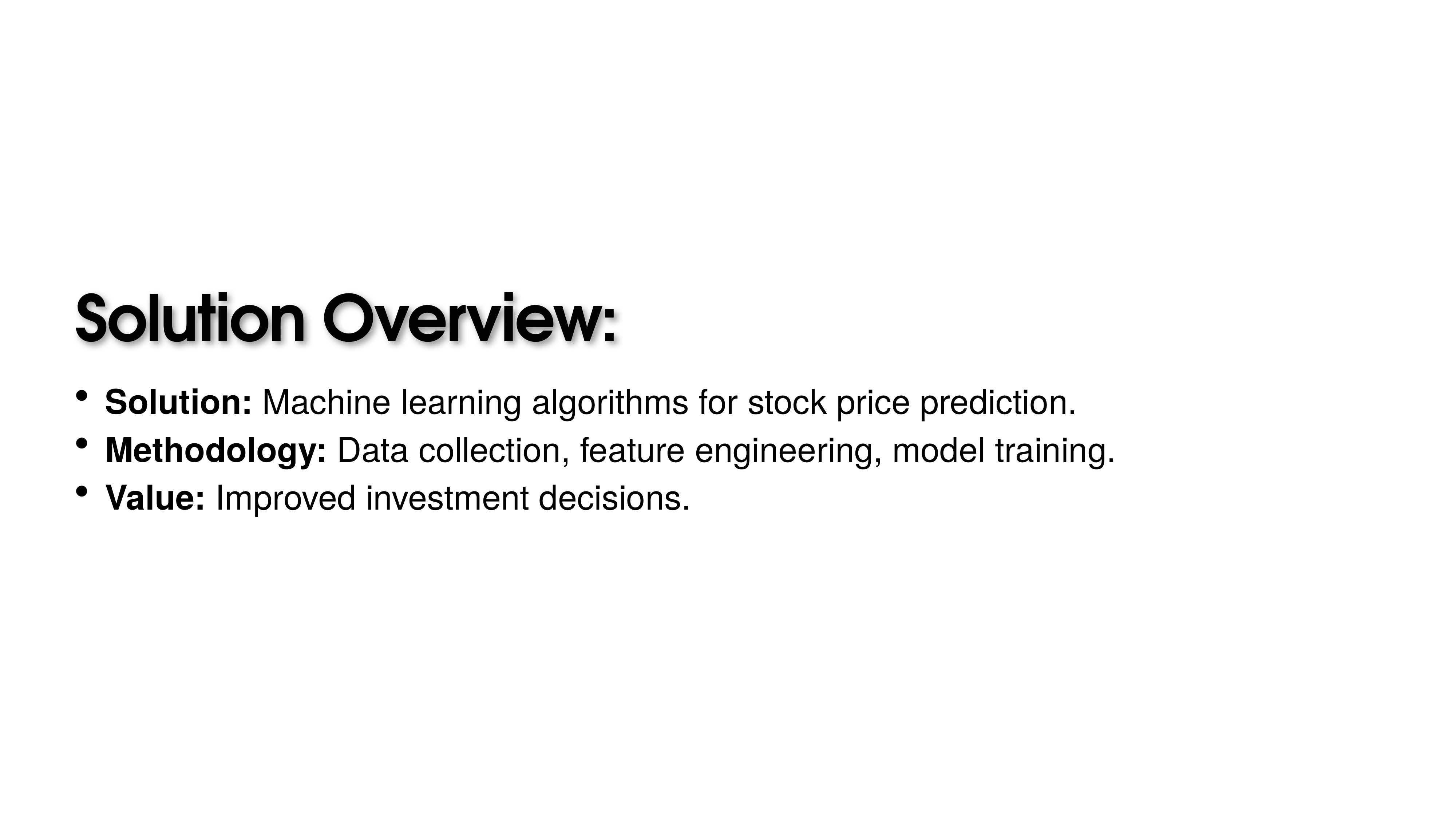

# Solution Overview:
Solution: Machine learning algorithms for stock price prediction.
Methodology: Data collection, feature engineering, model training.
Value: Improved investment decisions.